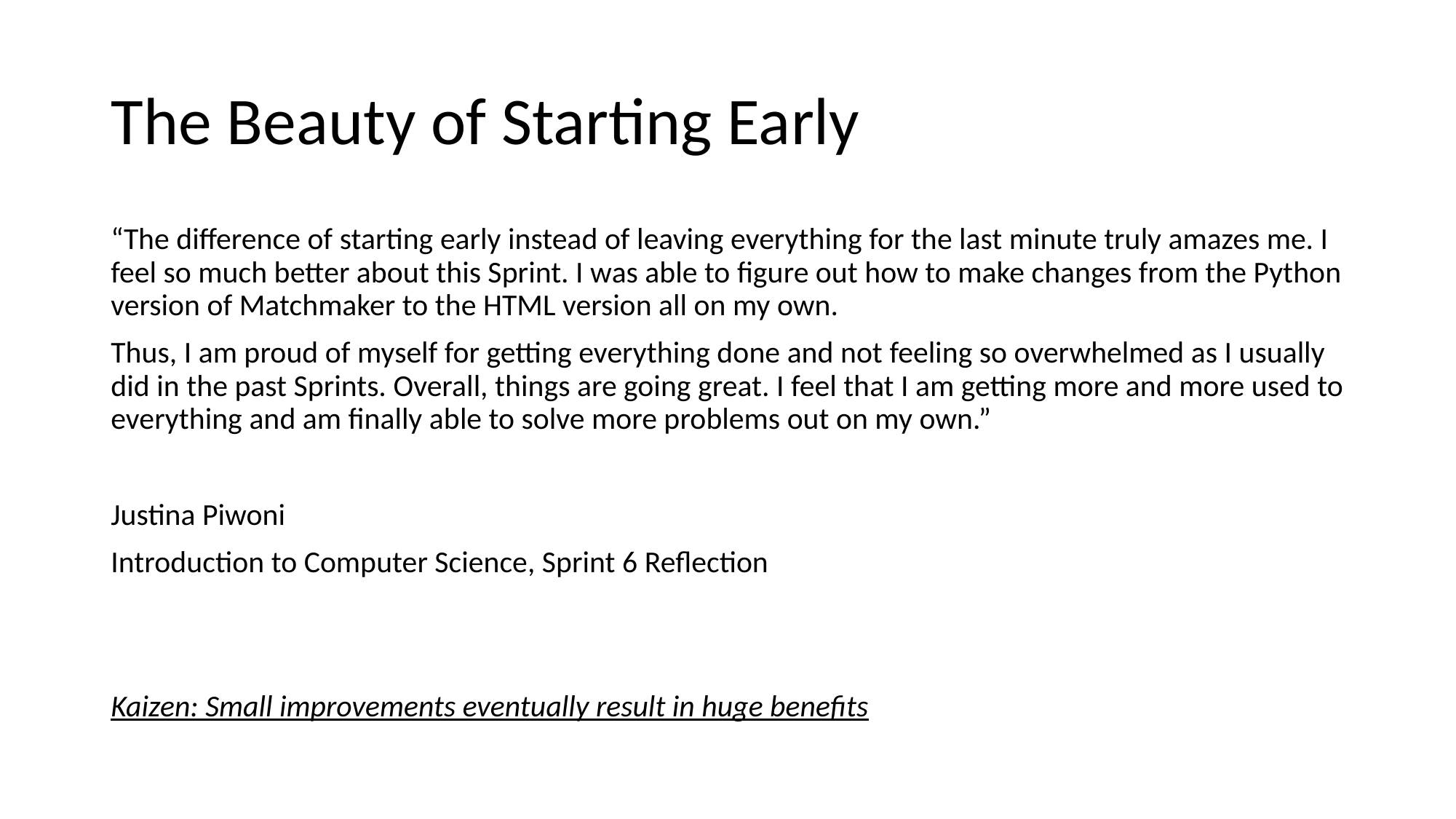

# The Beauty of Starting Early
“The difference of starting early instead of leaving everything for the last minute truly amazes me. I feel so much better about this Sprint. I was able to figure out how to make changes from the Python version of Matchmaker to the HTML version all on my own.
Thus, I am proud of myself for getting everything done and not feeling so overwhelmed as I usually did in the past Sprints. Overall, things are going great. I feel that I am getting more and more used to everything and am finally able to solve more problems out on my own.”

Justina Piwoni
Introduction to Computer Science, Sprint 6 Reflection

Kaizen: Small improvements eventually result in huge benefits